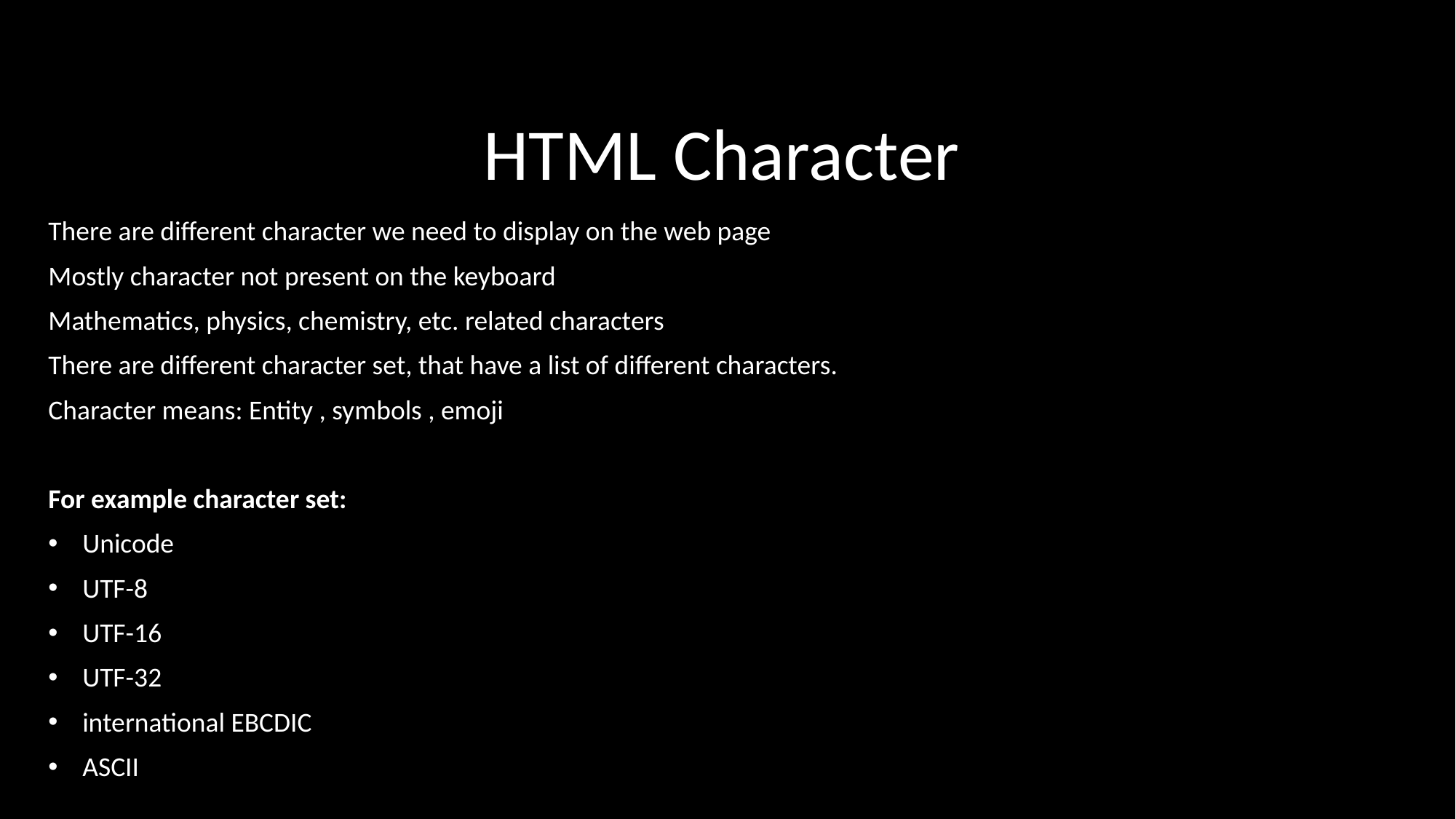

# HTML Character
There are different character we need to display on the web page
Mostly character not present on the keyboard
Mathematics, physics, chemistry, etc. related characters
There are different character set, that have a list of different characters.
Character means: Entity , symbols , emoji

For example character set:
Unicode
UTF-8
UTF-16
UTF-32
international EBCDIC
ASCII